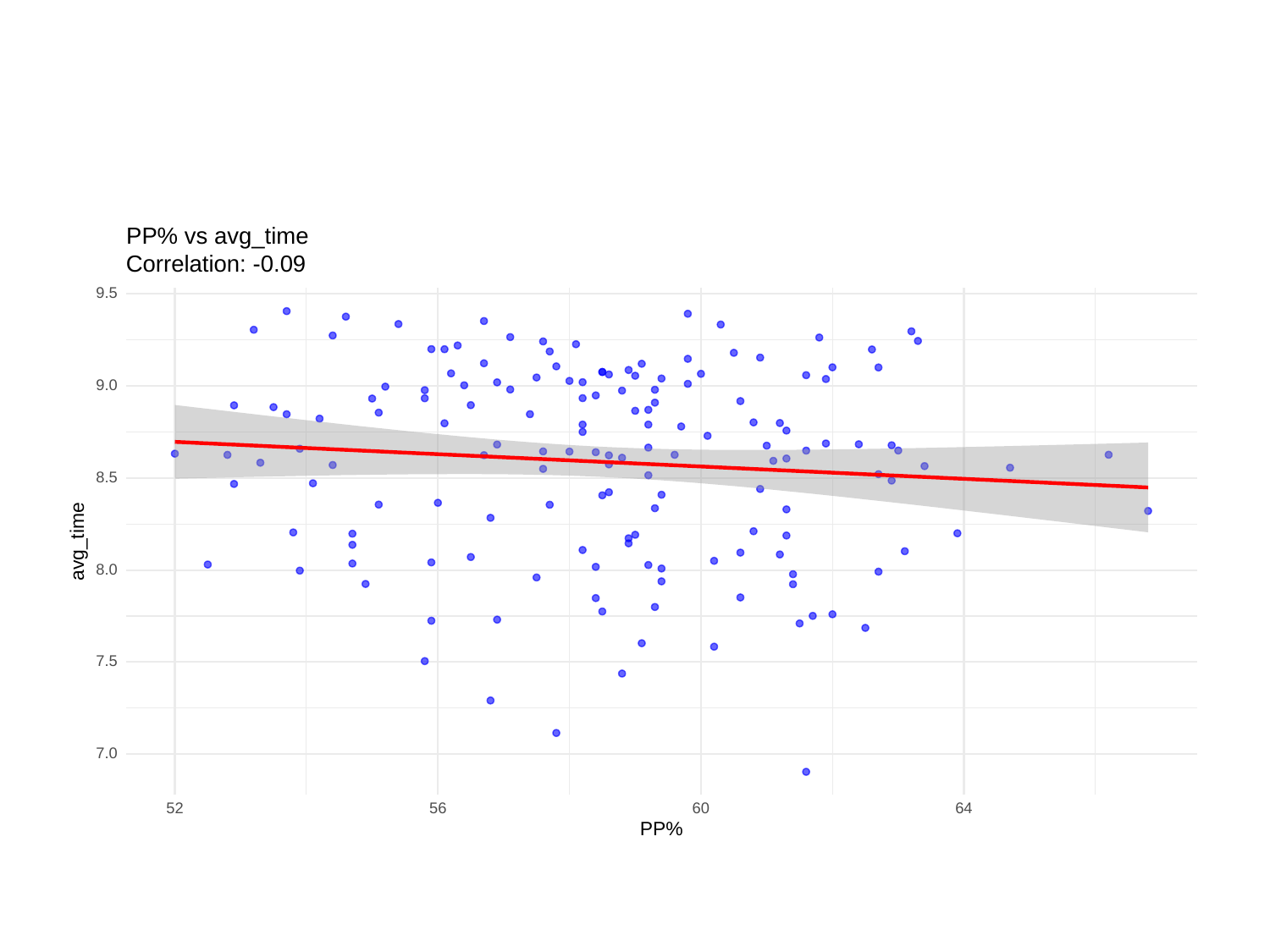

PP% vs avg_time
Correlation: -0.09

9.5

9.0

8.5

avg_time

8.0

7.5

7.0

52
56
60
64
PP%